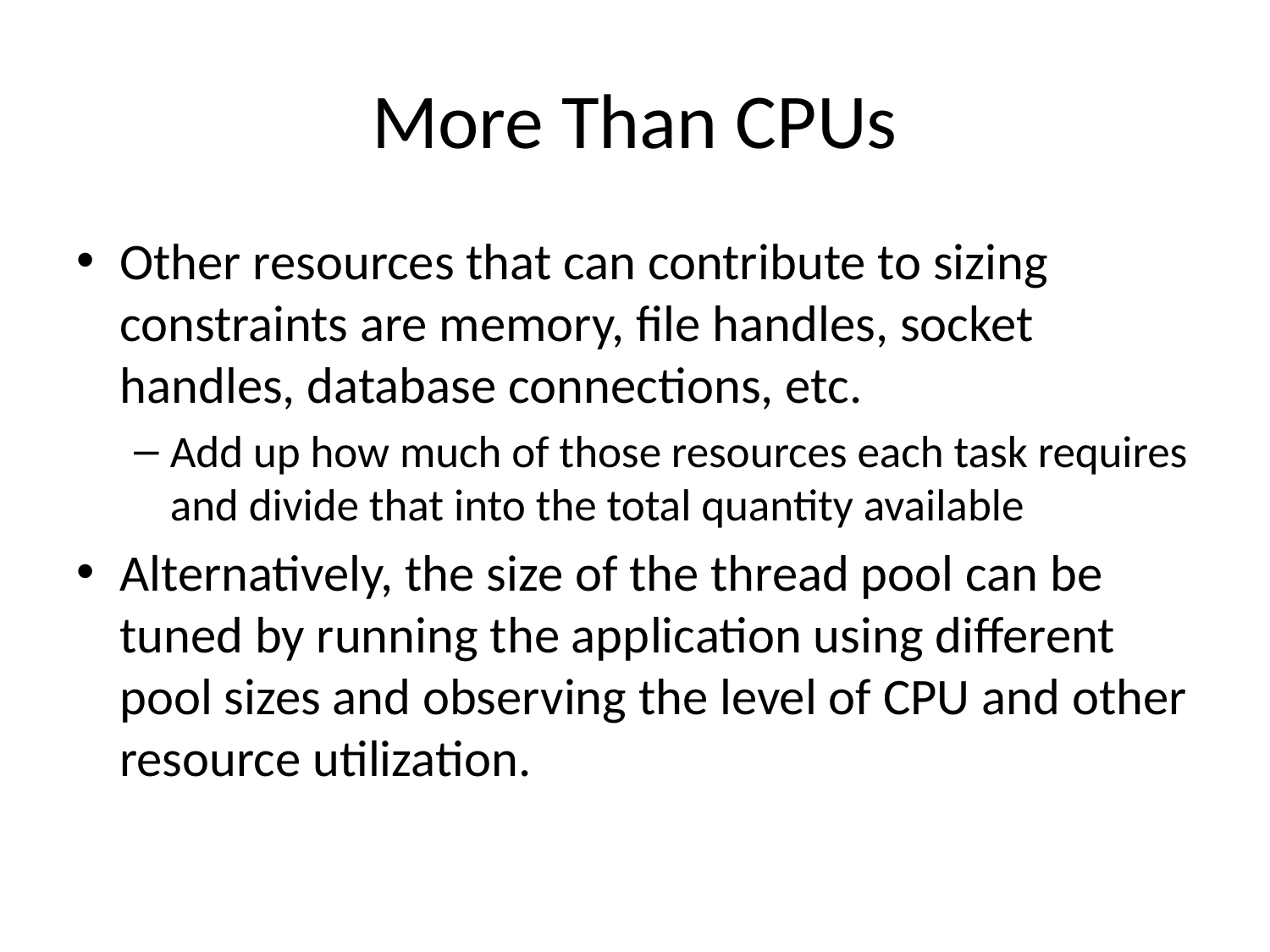

# More Than CPUs
Other resources that can contribute to sizing constraints are memory, file handles, socket handles, database connections, etc.
Add up how much of those resources each task requires and divide that into the total quantity available
Alternatively, the size of the thread pool can be tuned by running the application using different pool sizes and observing the level of CPU and other resource utilization.